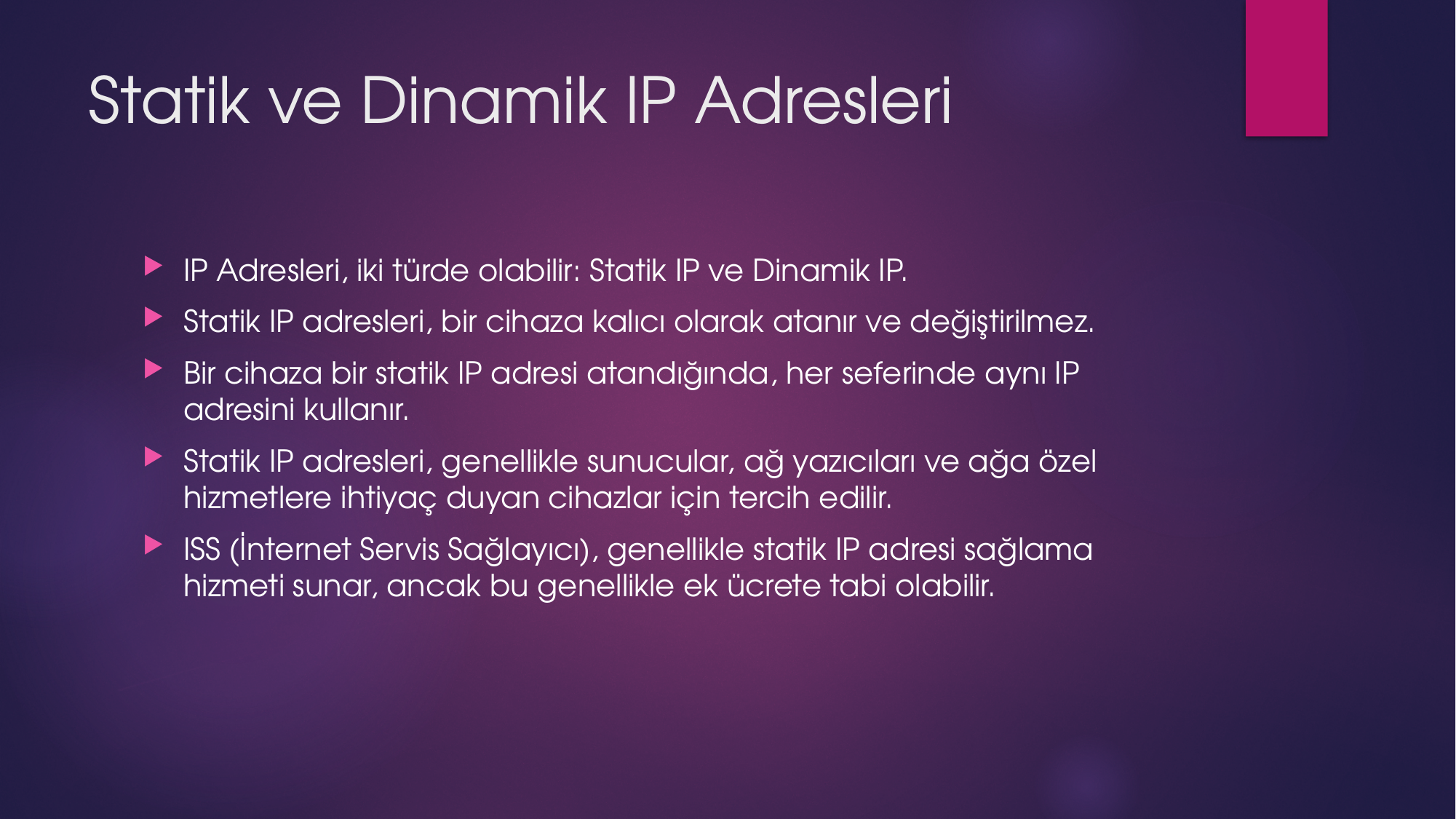

# Statik ve Dinamik IP Adresleri
IP Adresleri, iki türde olabilir: Statik IP ve Dinamik IP.
Statik IP adresleri, bir cihaza kalıcı olarak atanır ve değiştirilmez.
Bir cihaza bir statik IP adresi atandığında, her seferinde aynı IP adresini kullanır.
Statik IP adresleri, genellikle sunucular, ağ yazıcıları ve ağa özel hizmetlere ihtiyaç duyan cihazlar için tercih edilir.
ISS (İnternet Servis Sağlayıcı), genellikle statik IP adresi sağlama hizmeti sunar, ancak bu genellikle ek ücrete tabi olabilir.